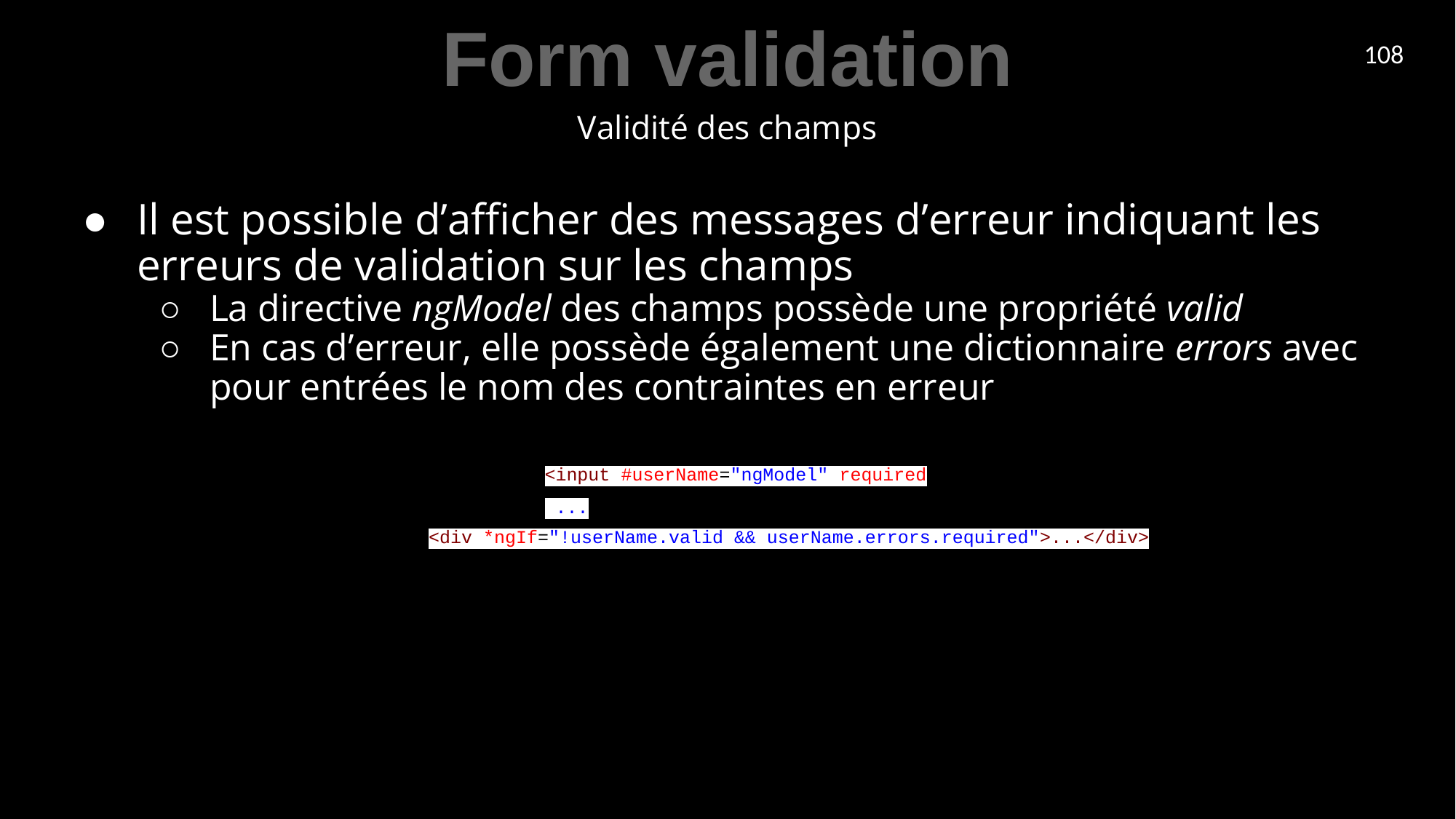

# Form validation
108
Validité des champs
Il est possible d’afficher des messages d’erreur indiquant les erreurs de validation sur les champs
La directive ngModel des champs possède une propriété valid
En cas d’erreur, elle possède également une dictionnaire errors avec pour entrées le nom des contraintes en erreur
<input #userName="ngModel" required
 ...
<div *ngIf="!userName.valid && userName.errors.required">...</div>